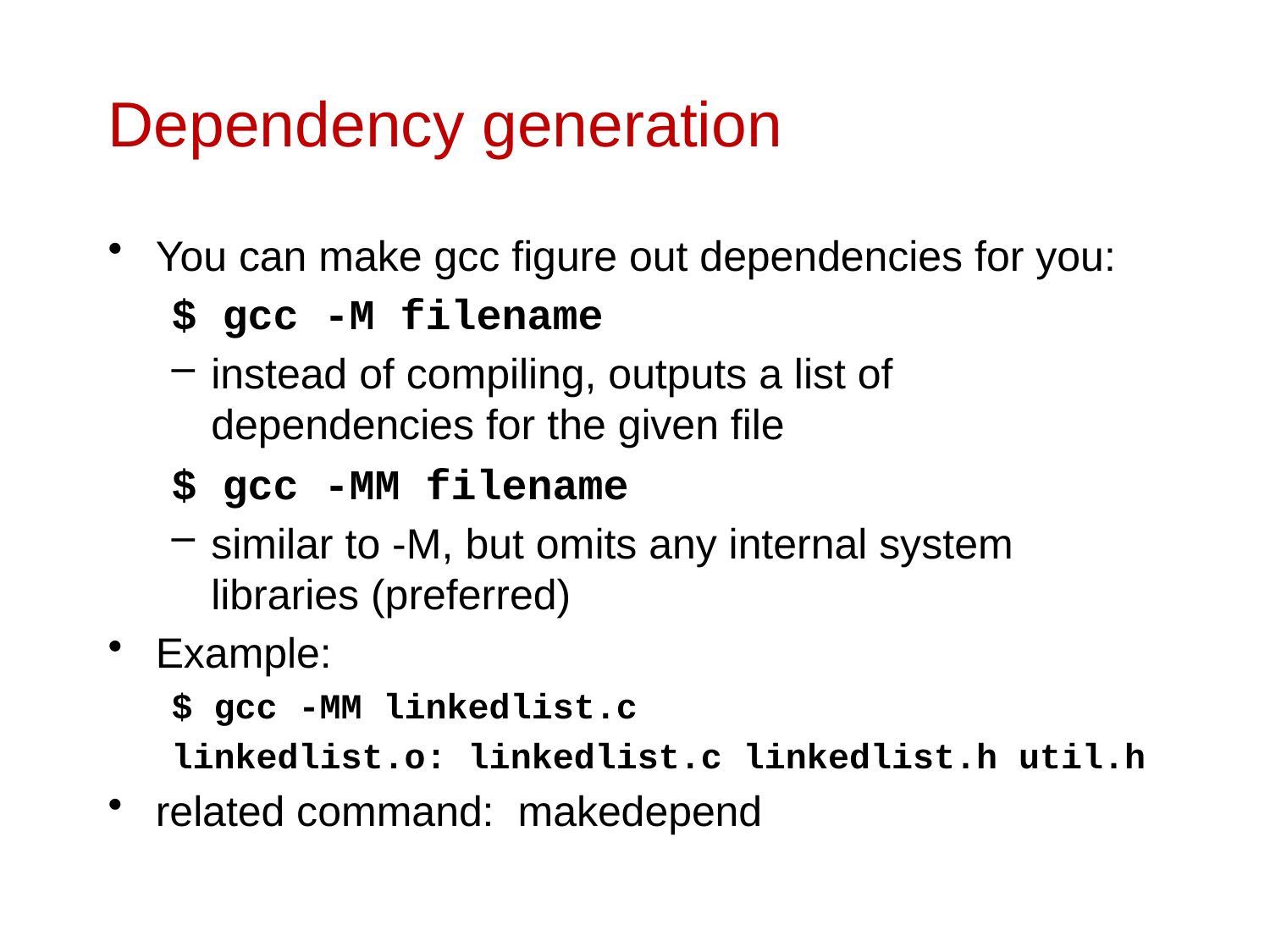

# Dependency generation
You can make gcc figure out dependencies for you:
$ gcc -M filename
instead of compiling, outputs a list of dependencies for the given file
$ gcc -MM filename
similar to -M, but omits any internal system libraries (preferred)
Example:
$ gcc -MM linkedlist.c
linkedlist.o: linkedlist.c linkedlist.h util.h
related command:  makedepend